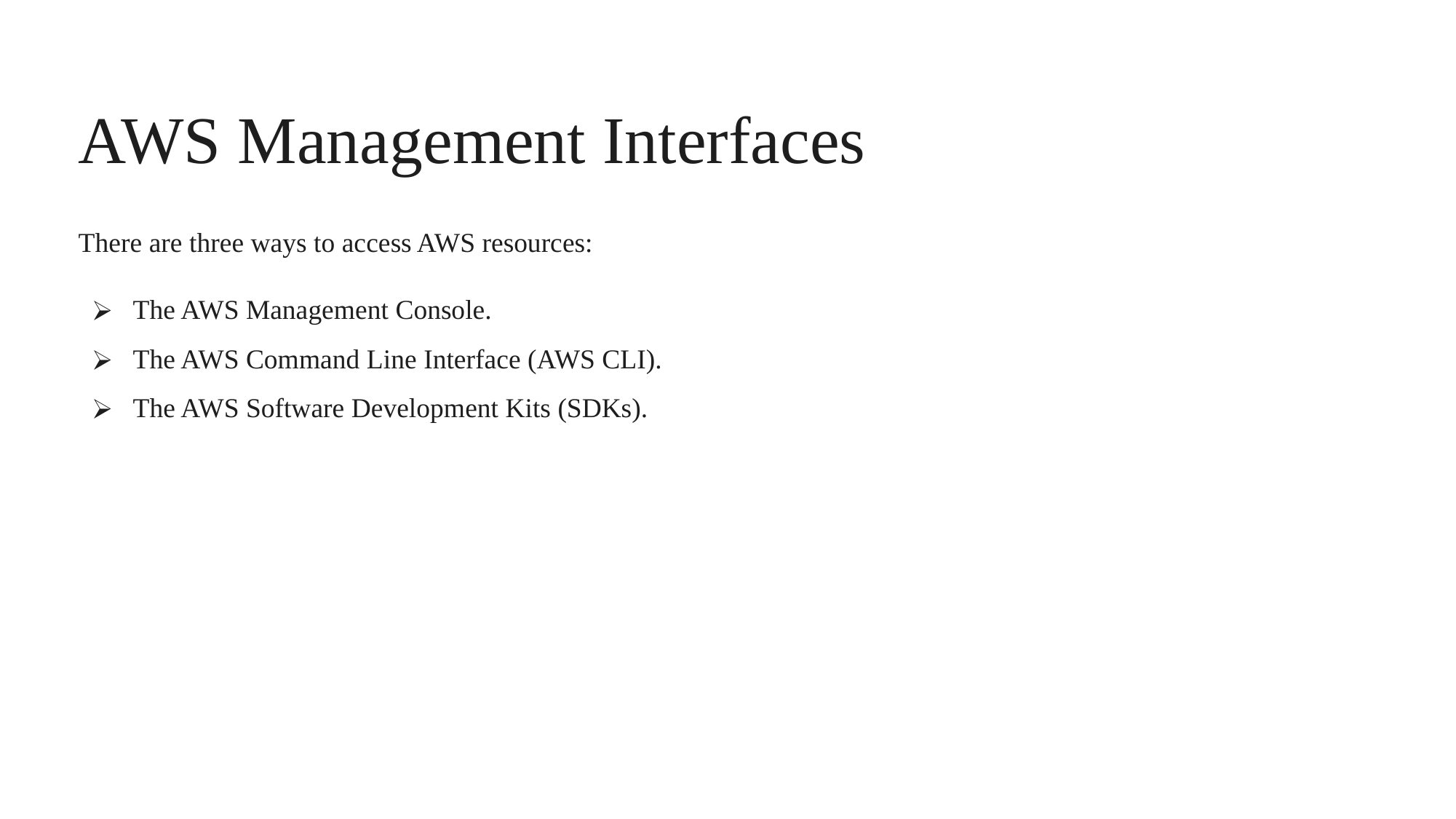

# AWS Management Interfaces

There are three ways to access AWS resources:
The AWS Management Console.
The AWS Command Line Interface (AWS CLI).
The AWS Software Development Kits (SDKs).